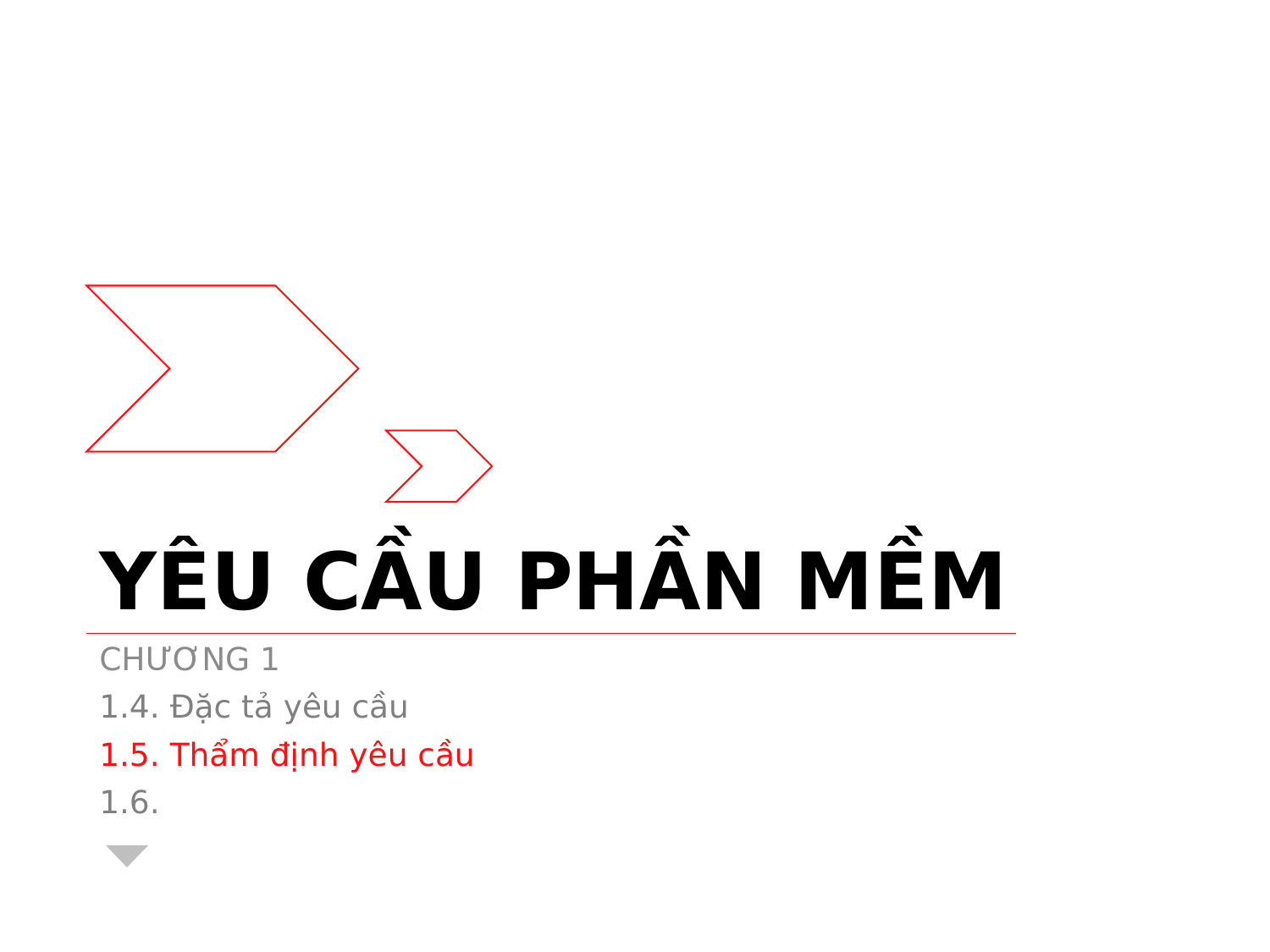

# YÊU CẦU PHẦN MỀM
CHƯƠNG 1
1.4. Đặc tả yêu cầu
1.5. Thẩm định yêu cầu
1.6.